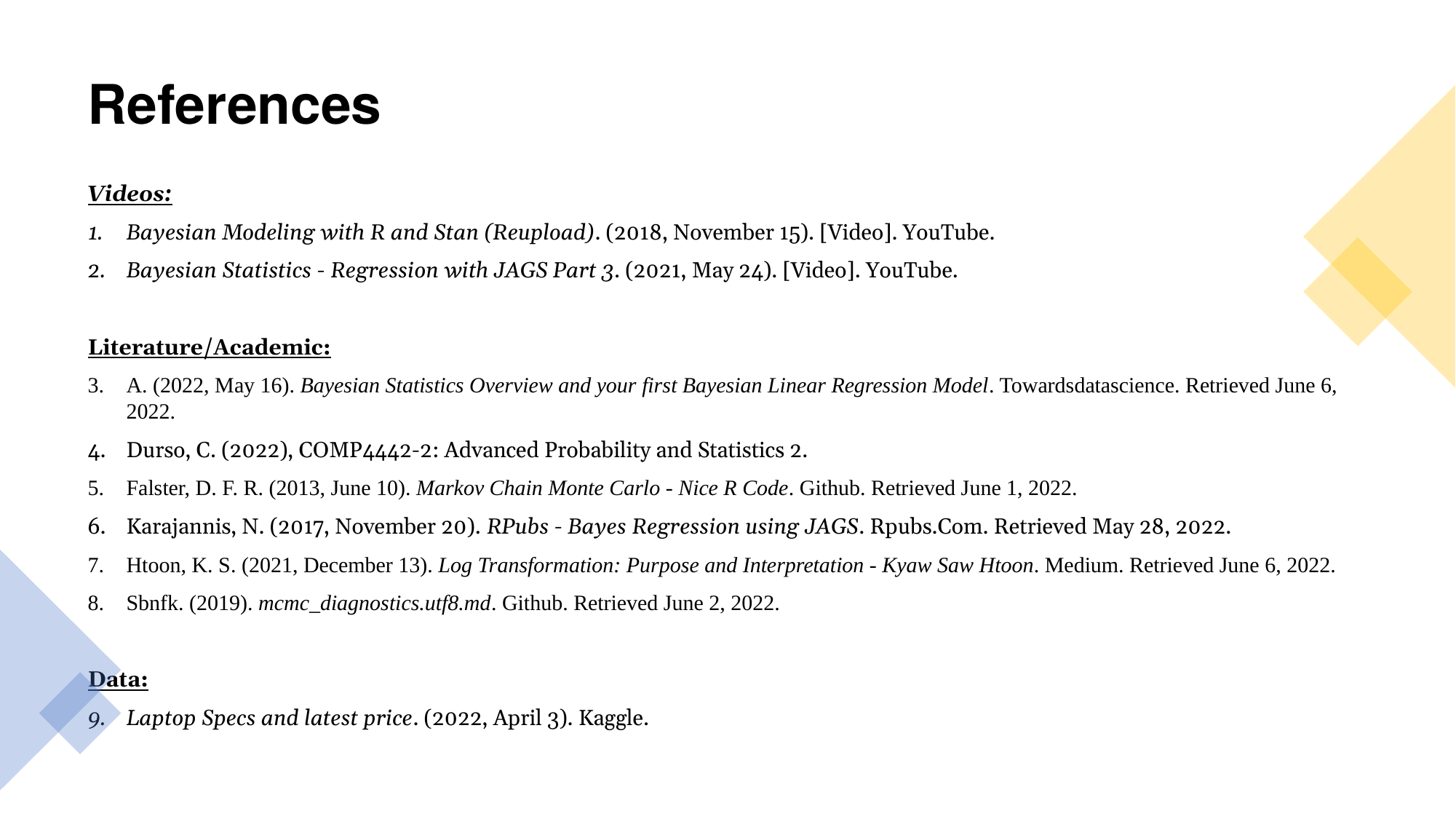

# References

Videos:
Bayesian Modeling with R and Stan (Reupload). (2018, November 15). [Video]. YouTube.
Bayesian Statistics - Regression with JAGS Part 3. (2021, May 24). [Video]. YouTube.

Literature/Academic:
A. (2022, May 16). Bayesian Statistics Overview and your first Bayesian Linear Regression Model. Towardsdatascience. Retrieved June 6, 2022.
Durso, C. (2022), COMP4442-2: Advanced Probability and Statistics 2.
Falster, D. F. R. (2013, June 10). Markov Chain Monte Carlo - Nice R Code. Github. Retrieved June 1, 2022.
Karajannis, N. (2017, November 20). RPubs - Bayes Regression using JAGS. Rpubs.Com. Retrieved May 28, 2022.
Htoon, K. S. (2021, December 13). Log Transformation: Purpose and Interpretation - Kyaw Saw Htoon. Medium. Retrieved June 6, 2022.
Sbnfk. (2019). mcmc_diagnostics.utf8.md. Github. Retrieved June 2, 2022.

Data:
Laptop Specs and latest price. (2022, April 3). Kaggle.

15